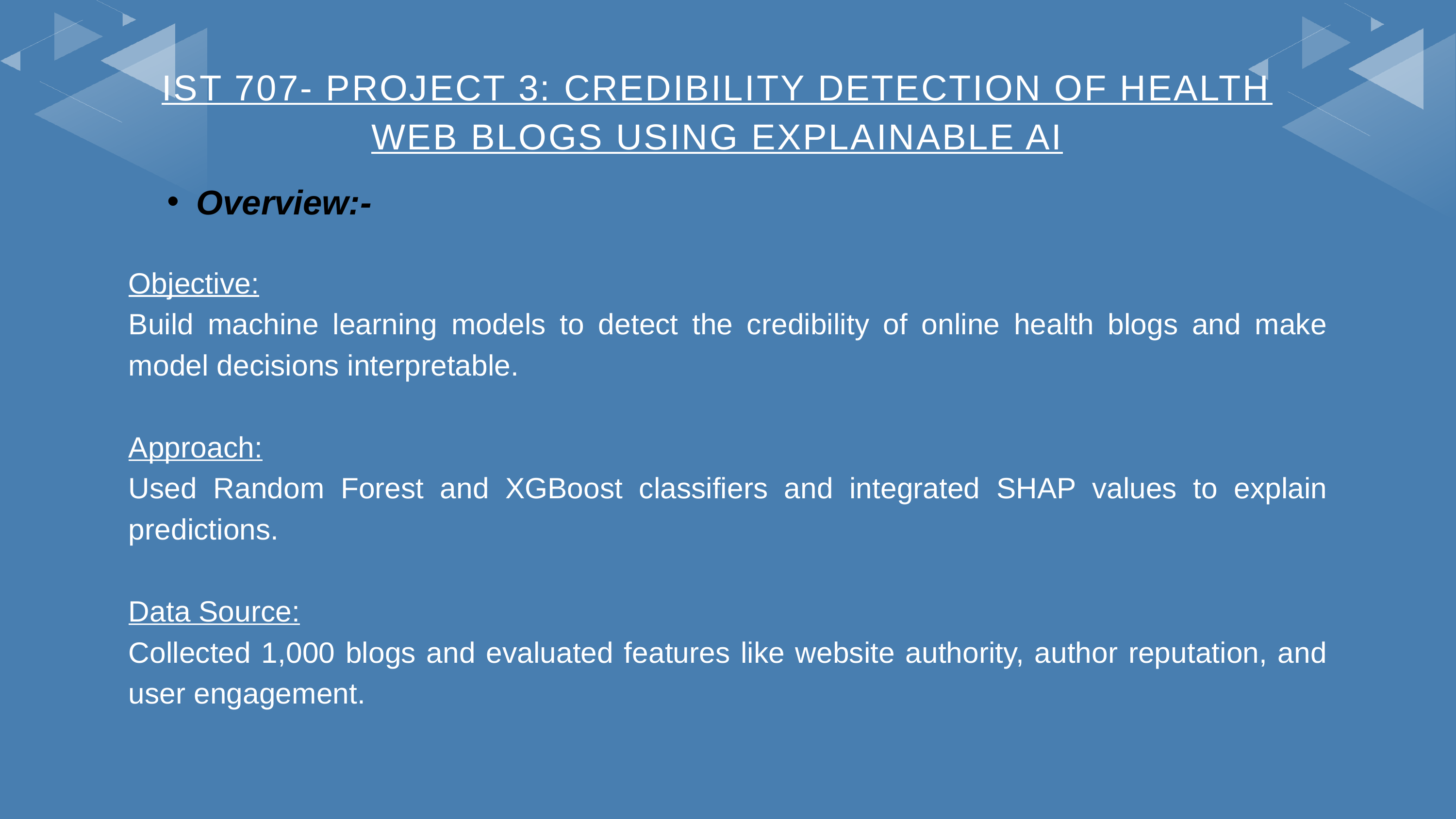

IST 707- PROJECT 3: CREDIBILITY DETECTION OF HEALTH WEB BLOGS USING EXPLAINABLE AI
Overview:-
Objective:
Build machine learning models to detect the credibility of online health blogs and make model decisions interpretable.

Approach:
Used Random Forest and XGBoost classifiers and integrated SHAP values to explain predictions.

Data Source:
Collected 1,000 blogs and evaluated features like website authority, author reputation, and user engagement.